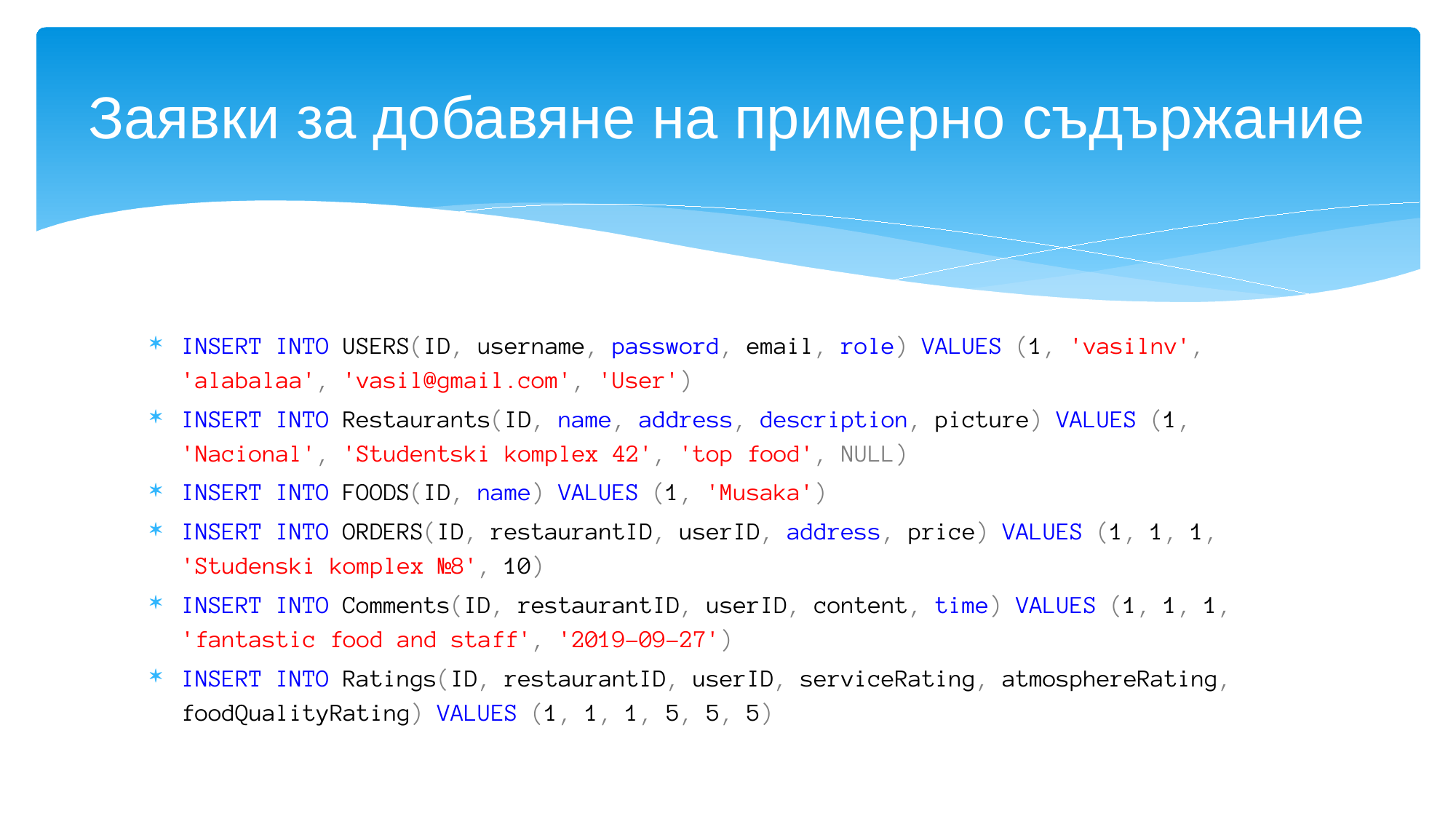

# Заявки за добавяне на примерно съдържание
INSERT INTO USERS(ID, username, password, email, role) VALUES (1, 'vasilnv', 'alabalaa', 'vasil@gmail.com', 'User')
INSERT INTO Restaurants(ID, name, address, description, picture) VALUES (1, 'Nacional', 'Studentski komplex 42', 'top food', NULL)
INSERT INTO FOODS(ID, name) VALUES (1, 'Musaka')
INSERT INTO ORDERS(ID, restaurantID, userID, address, price) VALUES (1, 1, 1, 'Studenski komplex №8', 10)
INSERT INTO Comments(ID, restaurantID, userID, content, time) VALUES (1, 1, 1, 'fantastic food and staff', '2019-09-27')
INSERT INTO Ratings(ID, restaurantID, userID, serviceRating, atmosphereRating, foodQualityRating) VALUES (1, 1, 1, 5, 5, 5)